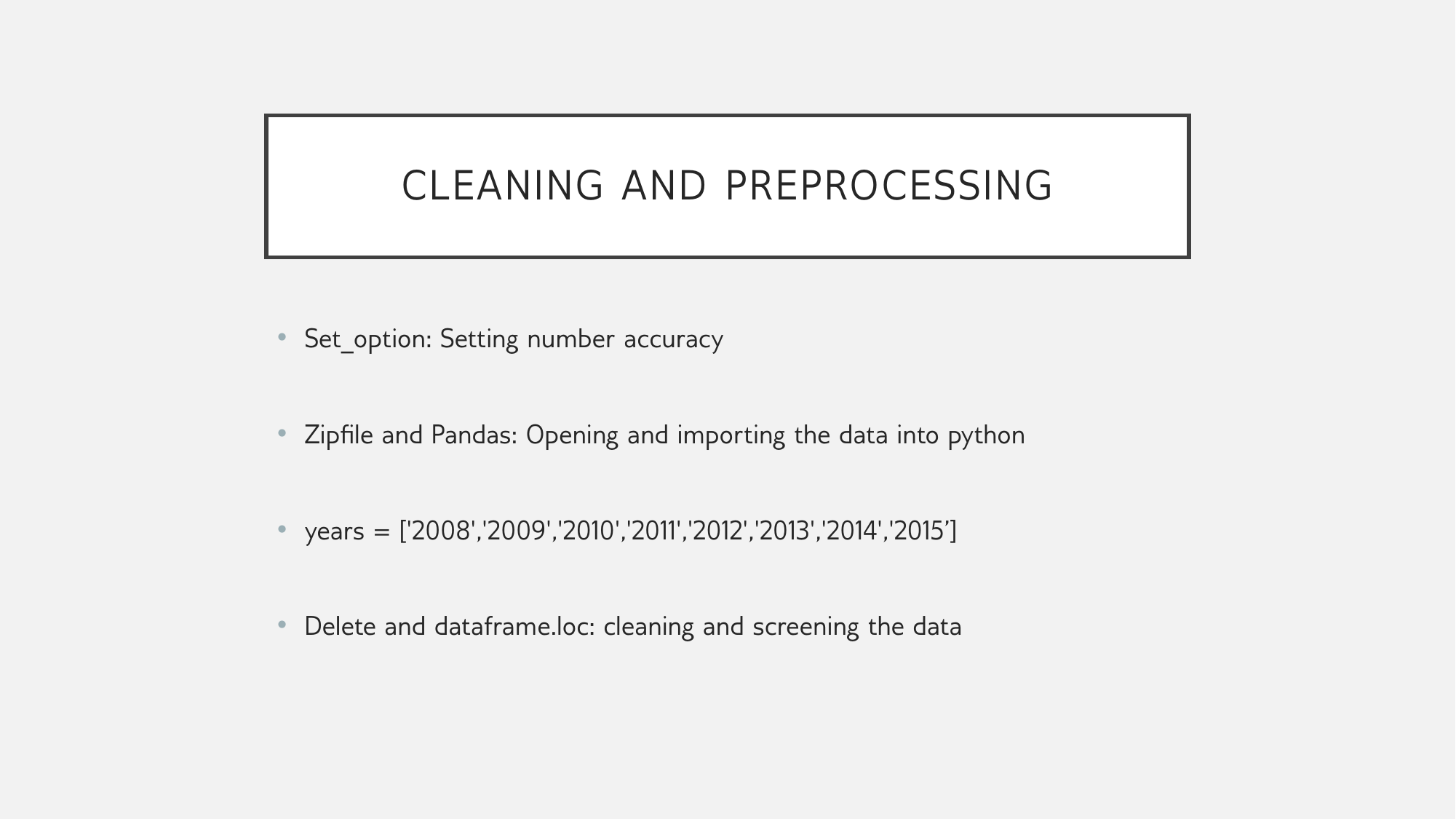

# cleaning and preprocessing
Set_option: Setting number accuracy

Zipfile and Pandas: Opening and importing the data into python

years = ['2008','2009','2010','2011','2012','2013','2014','2015’]

Delete and dataframe.loc: cleaning and screening the data